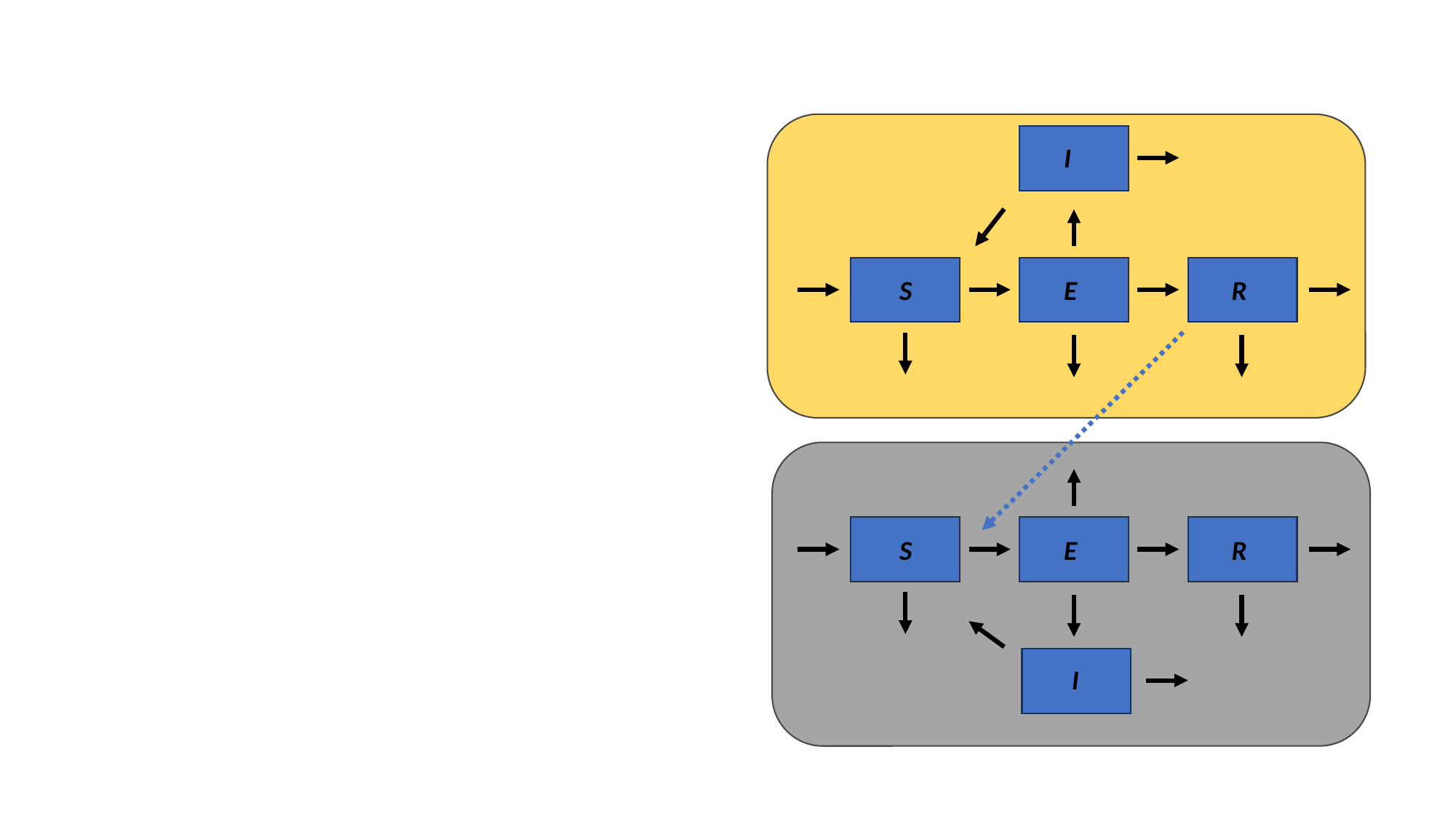

I

S
E
R

S
E
R

I